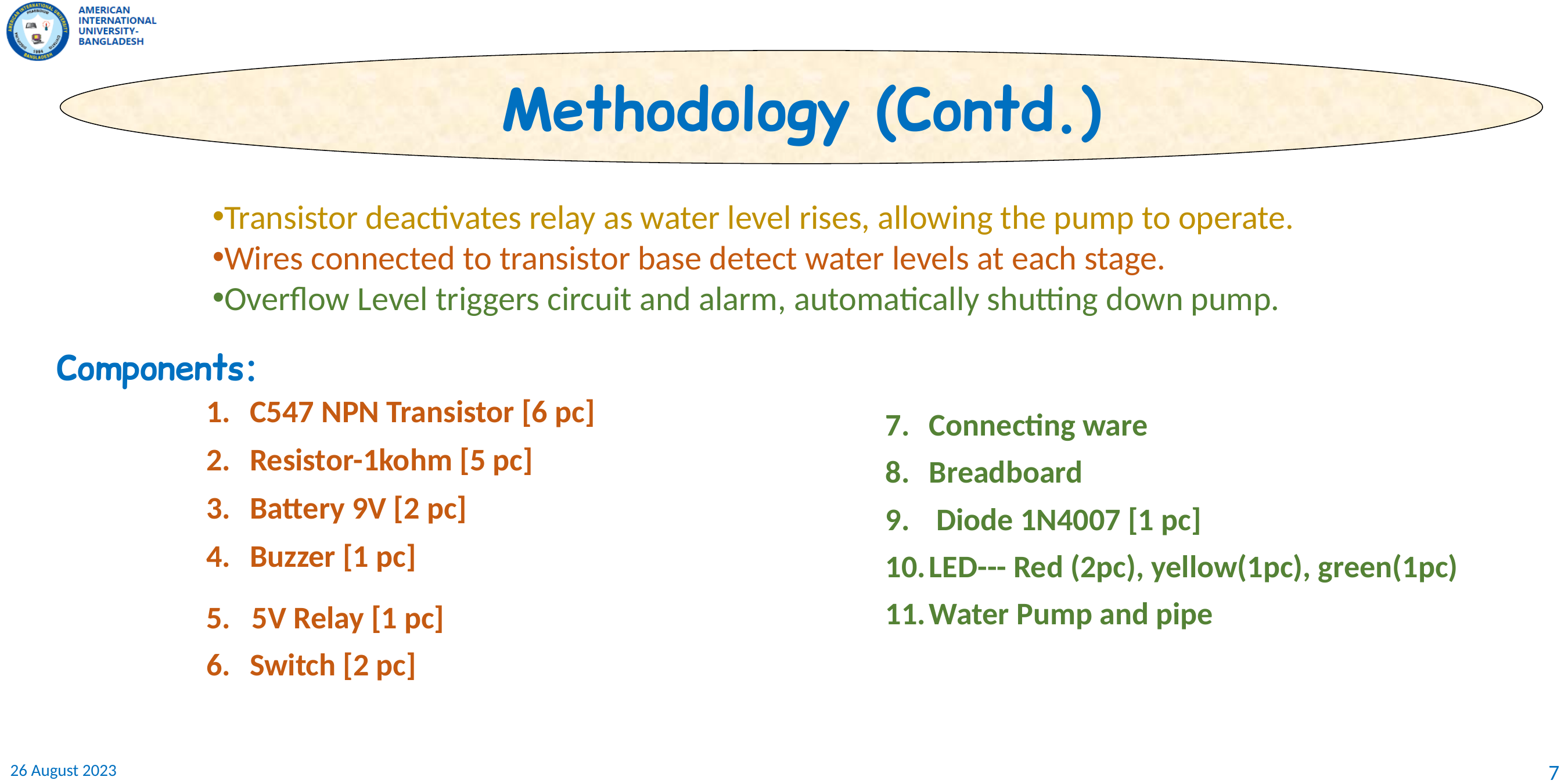

Methodology (Contd.)

Transistor deactivates relay as water level rises, allowing the pump to operate.
Wires connected to transistor base detect water levels at each stage.
Overflow Level triggers circuit and alarm, automatically shutting down pump.
Components:
| C547 NPN Transistor [6 pc] Resistor-1kohm [5 pc] Battery 9V [2 pc] Buzzer [1 pc] 5. 5V Relay [1 pc] Switch [2 pc] | Connecting ware Breadboard Diode 1N4007 [1 pc] LED--- Red (2pc), yellow(1pc), green(1pc) Water Pump and pipe |
| --- | --- |
7